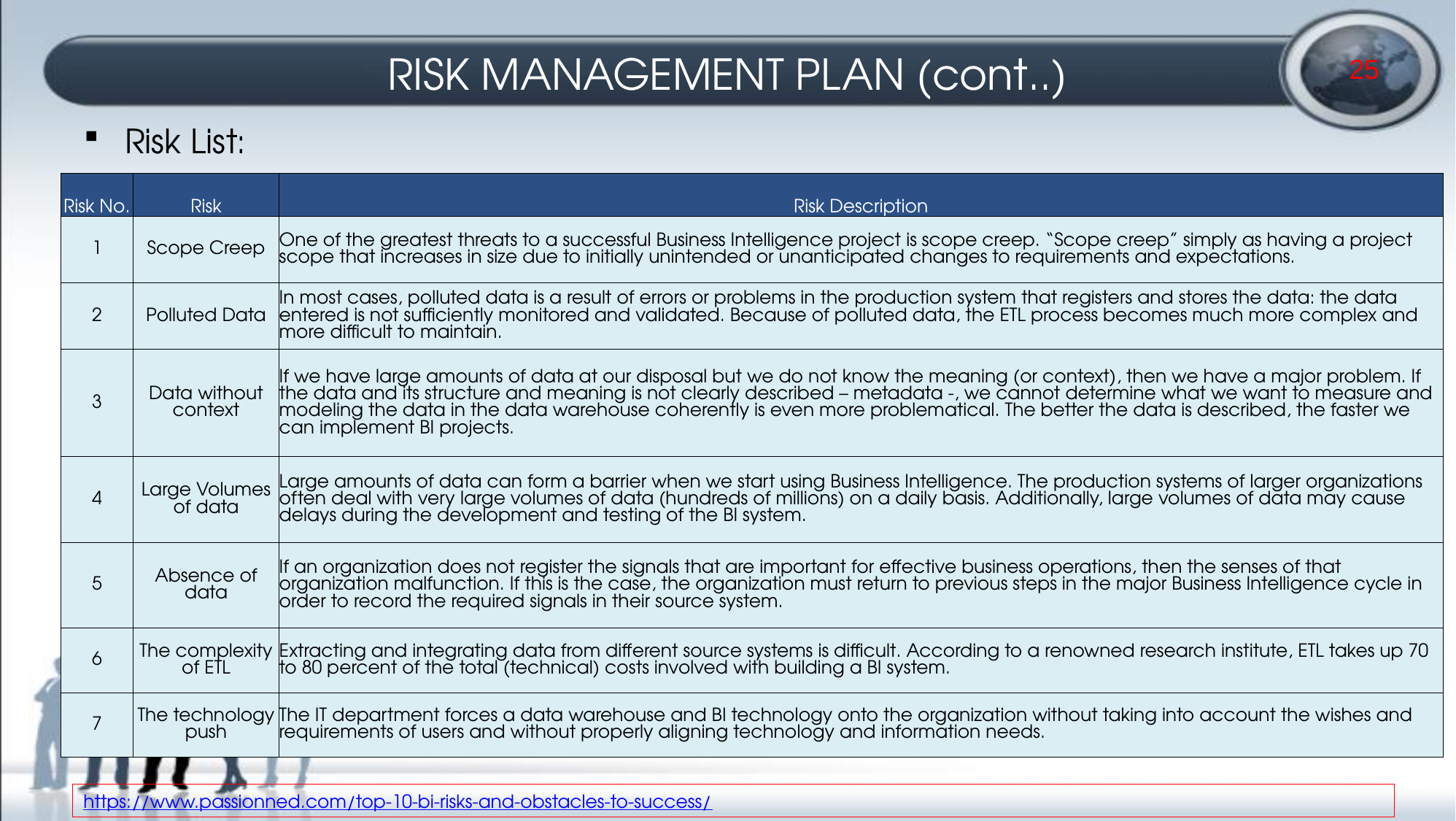

# RISK MANAGEMENT PLAN (cont..)
25
Risk List:
| Risk No. | Risk | Risk Description |
| --- | --- | --- |
| 1 | Scope Creep | One of the greatest threats to a successful Business Intelligence project is scope creep. “Scope creep” simply as having a project scope that increases in size due to initially unintended or unanticipated changes to requirements and expectations. |
| 2 | Polluted Data | In most cases, polluted data is a result of errors or problems in the production system that registers and stores the data: the data entered is not sufficiently monitored and validated. Because of polluted data, the ETL process becomes much more complex and more difficult to maintain. |
| 3 | Data without context | If we have large amounts of data at our disposal but we do not know the meaning (or context), then we have a major problem. If the data and its structure and meaning is not clearly described – metadata -, we cannot determine what we want to measure and modeling the data in the data warehouse coherently is even more problematical. The better the data is described, the faster we can implement BI projects. |
| 4 | Large Volumes of data | Large amounts of data can form a barrier when we start using Business Intelligence. The production systems of larger organizations often deal with very large volumes of data (hundreds of millions) on a daily basis. Additionally, large volumes of data may cause delays during the development and testing of the BI system. |
| 5 | Absence of data | If an organization does not register the signals that are important for effective business operations, then the senses of that organization malfunction. If this is the case, the organization must return to previous steps in the major Business Intelligence cycle in order to record the required signals in their source system. |
| 6 | The complexity of ETL | Extracting and integrating data from different source systems is difficult. According to a renowned research institute, ETL takes up 70 to 80 percent of the total (technical) costs involved with building a BI system. |
| 7 | The technology push | The IT department forces a data warehouse and BI technology onto the organization without taking into account the wishes and requirements of users and without properly aligning technology and information needs. |
https://www.passionned.com/top-10-bi-risks-and-obstacles-to-success/